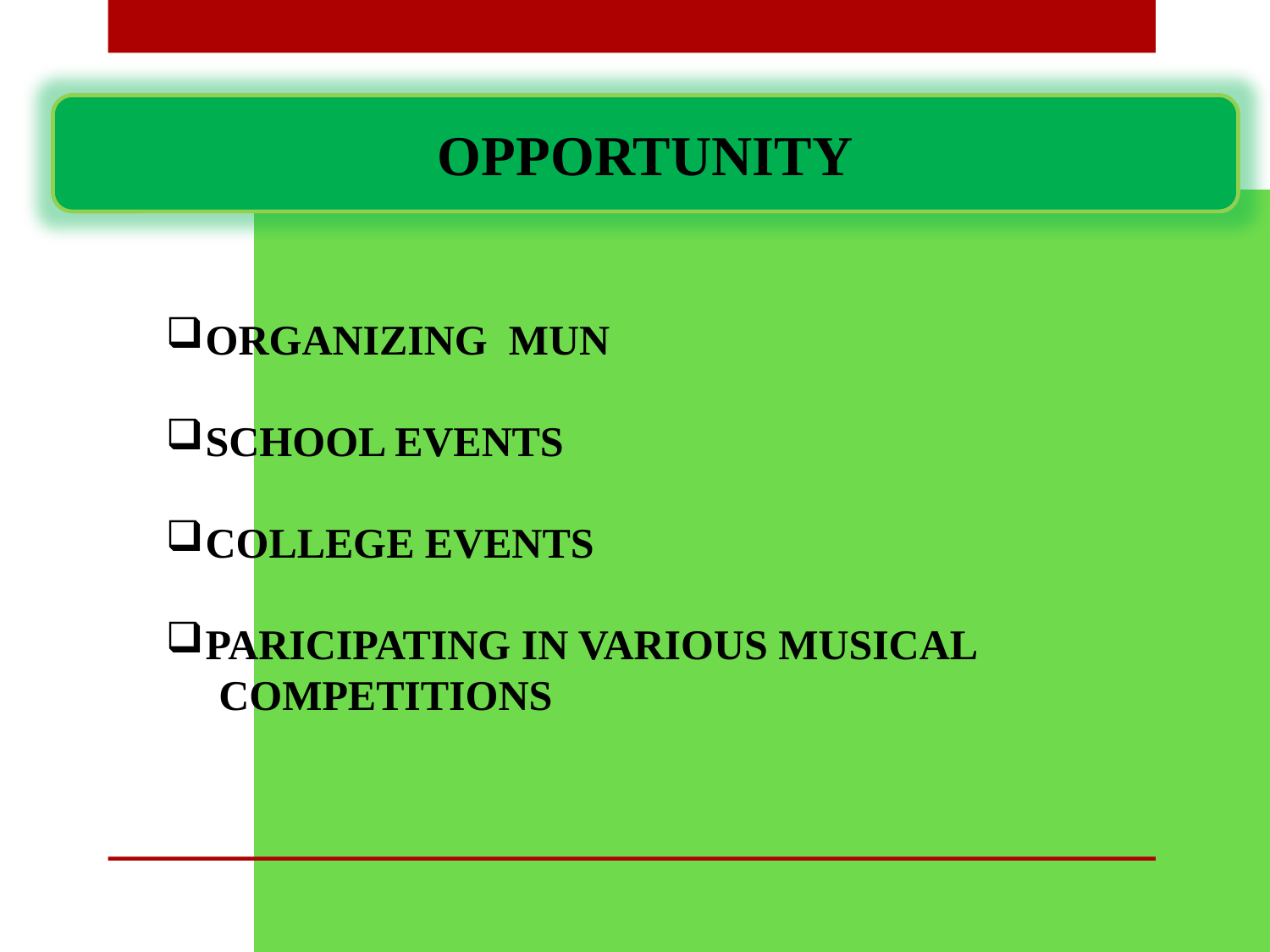

OPPORTUNITY
ORGANIZING  MUN

SCHOOL EVENTS

COLLEGE EVENTS

PARICIPATING IN VARIOUS MUSICAL
     COMPETITIONS